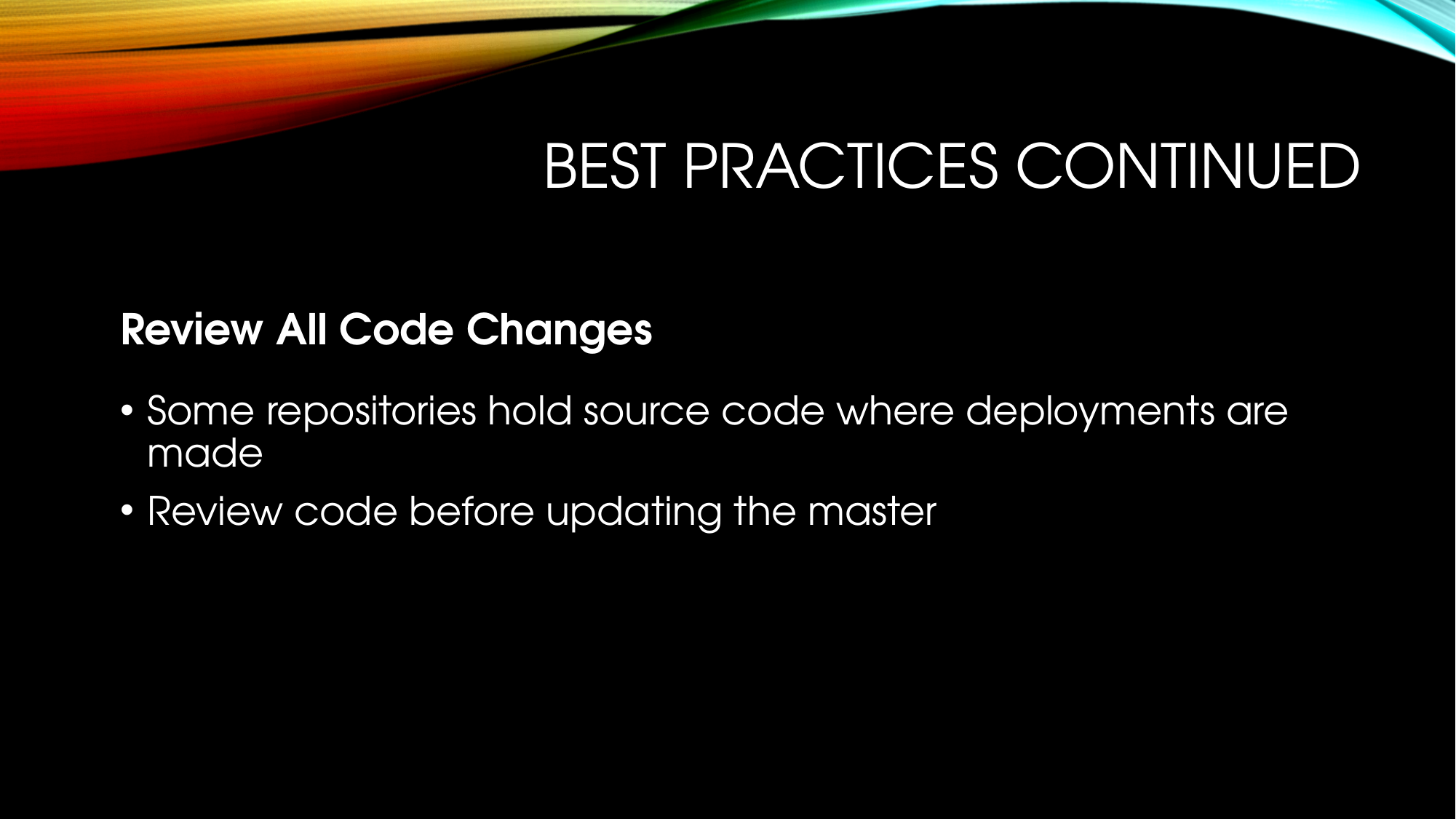

# best practices Continued
Review All Code Changes
Some repositories hold source code where deployments are made
Review code before updating the master